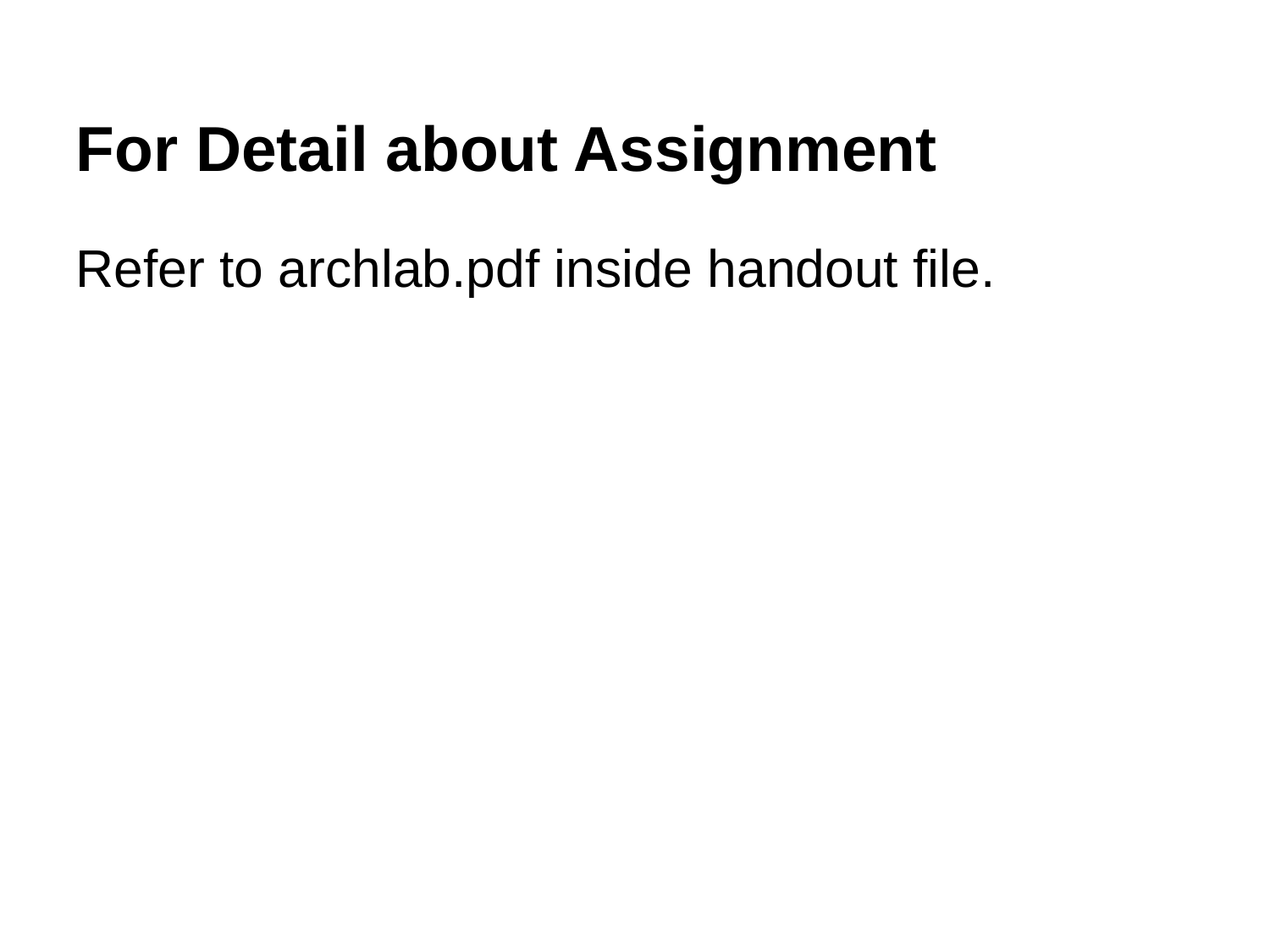

For Detail about Assignment
Refer to archlab.pdf inside handout file.